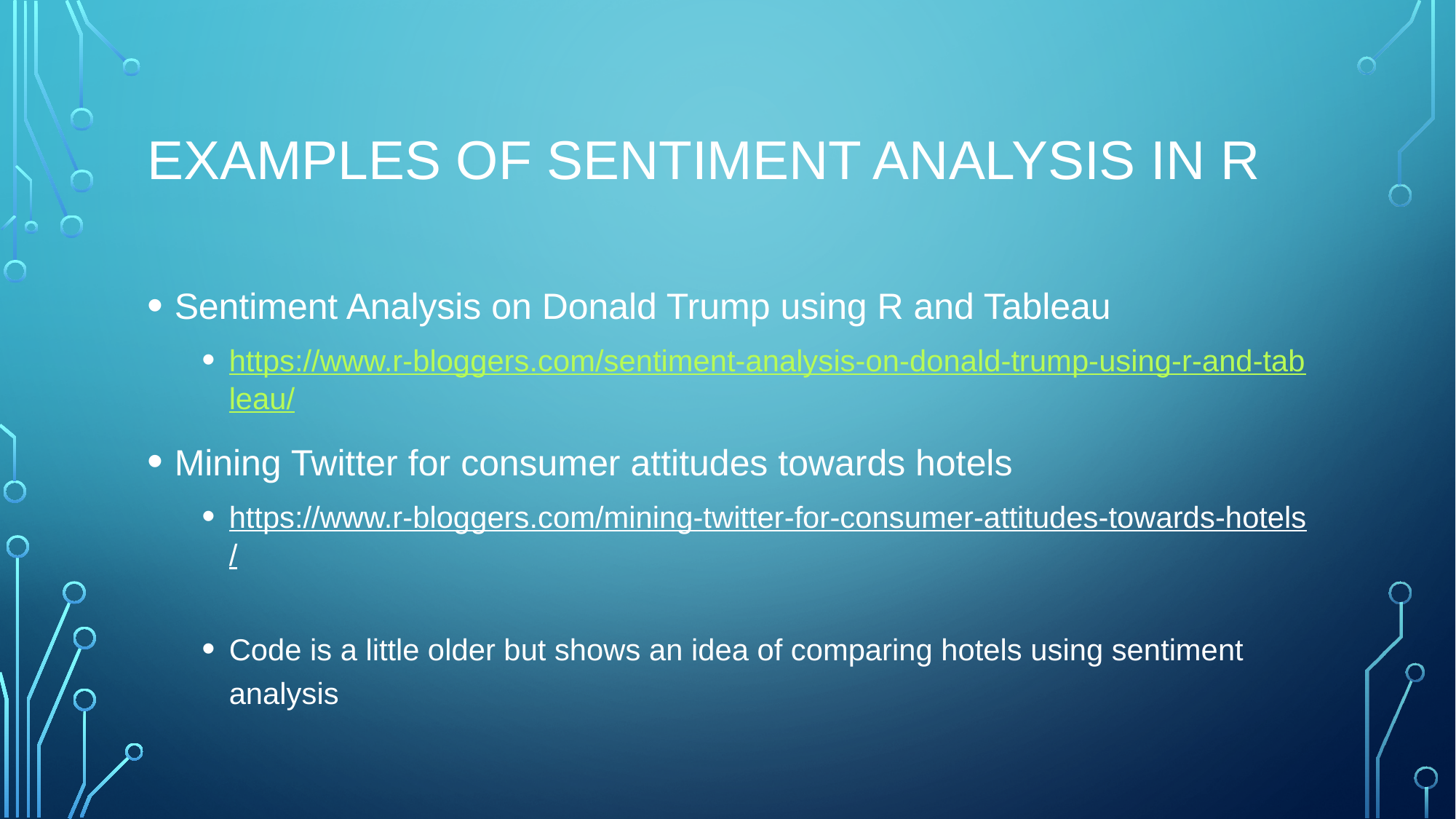

# Examples of Sentiment Analysis in R
Sentiment Analysis on Donald Trump using R and Tableau
https://www.r-bloggers.com/sentiment-analysis-on-donald-trump-using-r-and-tableau/
Mining Twitter for consumer attitudes towards hotels
https://www.r-bloggers.com/mining-twitter-for-consumer-attitudes-towards-hotels/
Code is a little older but shows an idea of comparing hotels using sentiment analysis